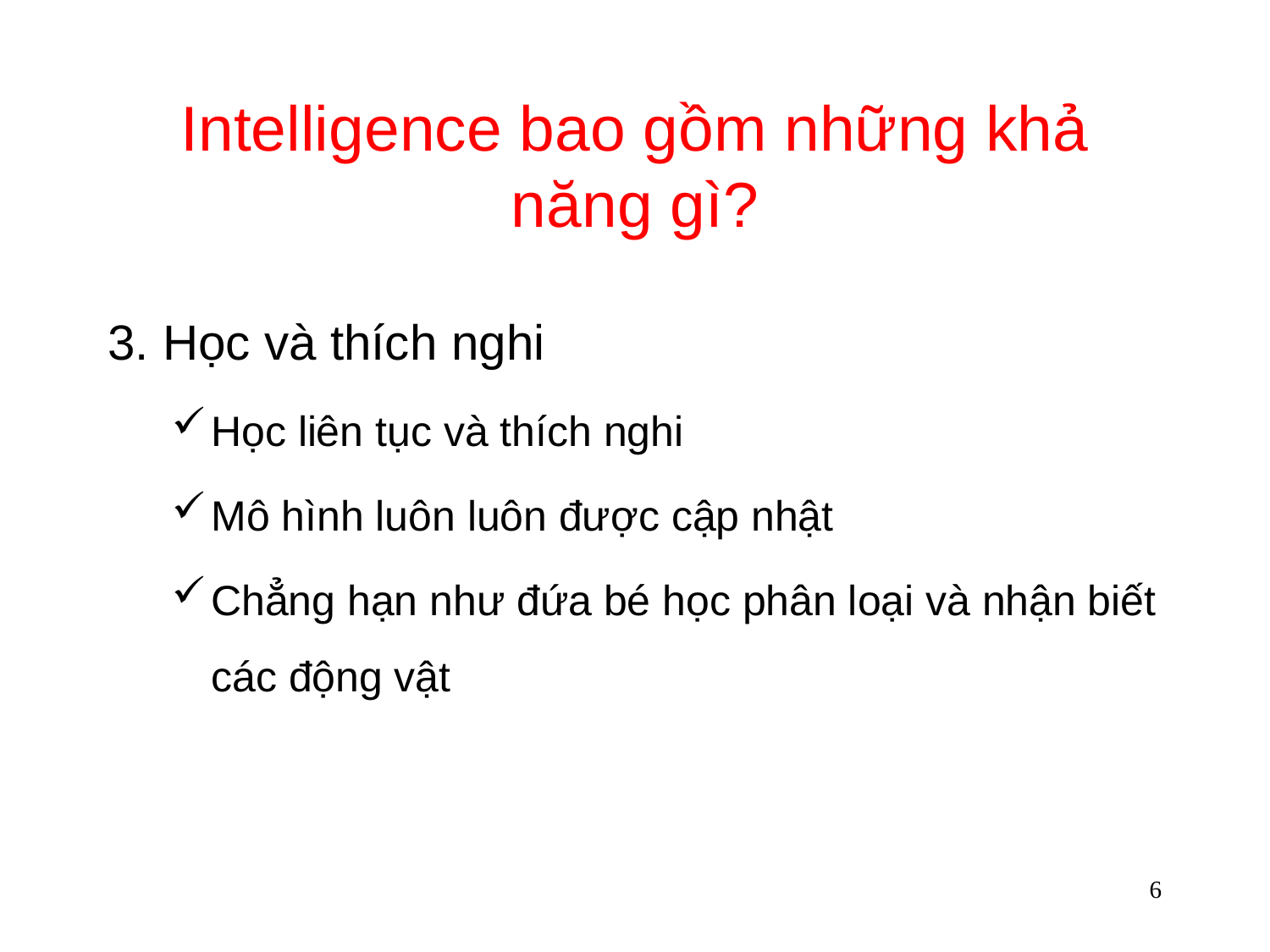

# Intelligence bao gồm những khả năng gì?
3. Học và thích nghi
Học liên tục và thích nghi
Mô hình luôn luôn được cập nhật
Chẳng hạn như đứa bé học phân loại và nhận biết các động vật

6